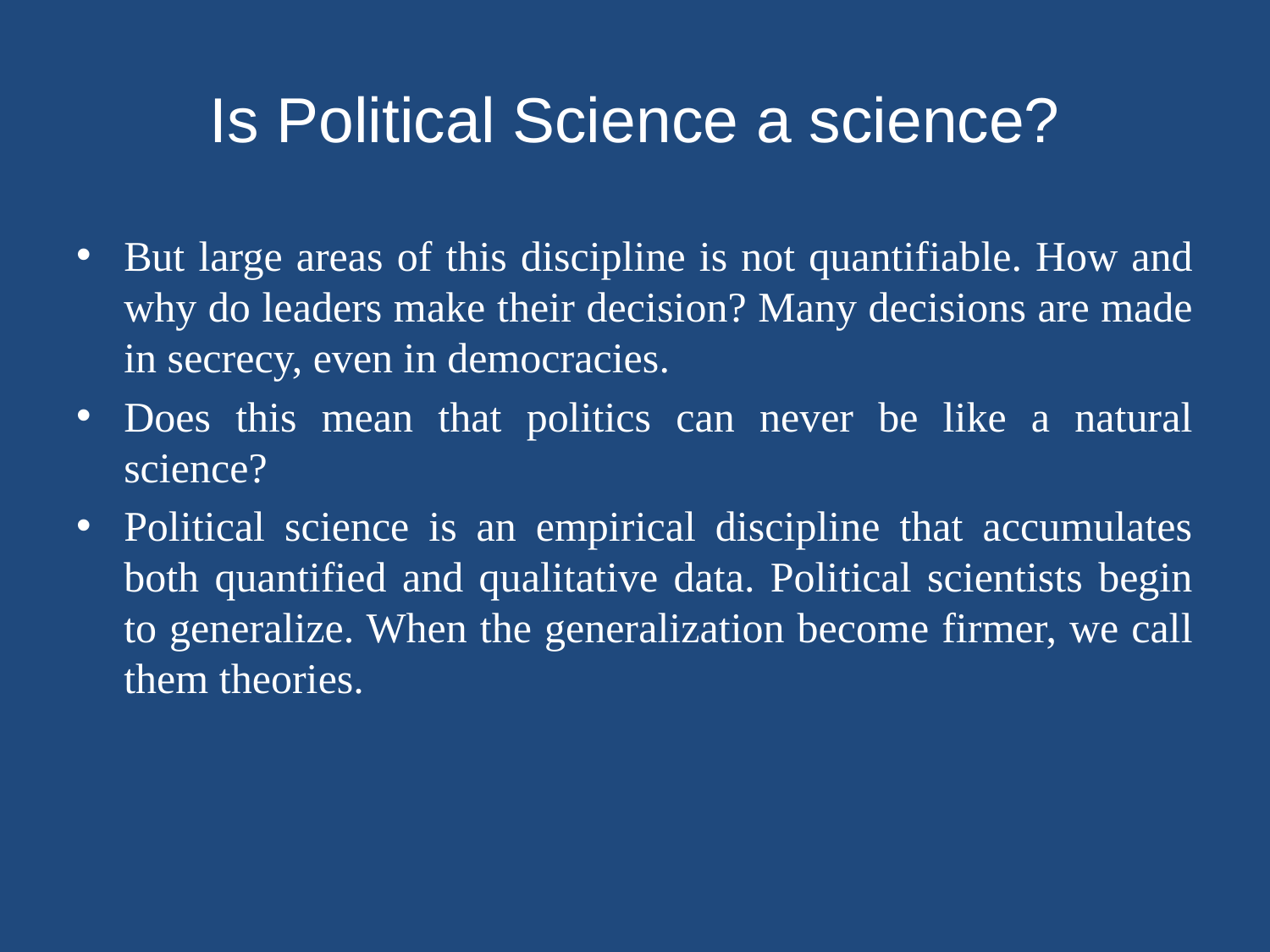

# Is Political Science a science?
But large areas of this discipline is not quantifiable. How and why do leaders make their decision? Many decisions are made in secrecy, even in democracies.
Does this mean that politics can never be like a natural science?
Political science is an empirical discipline that accumulates both quantified and qualitative data. Political scientists begin to generalize. When the generalization become firmer, we call them theories.